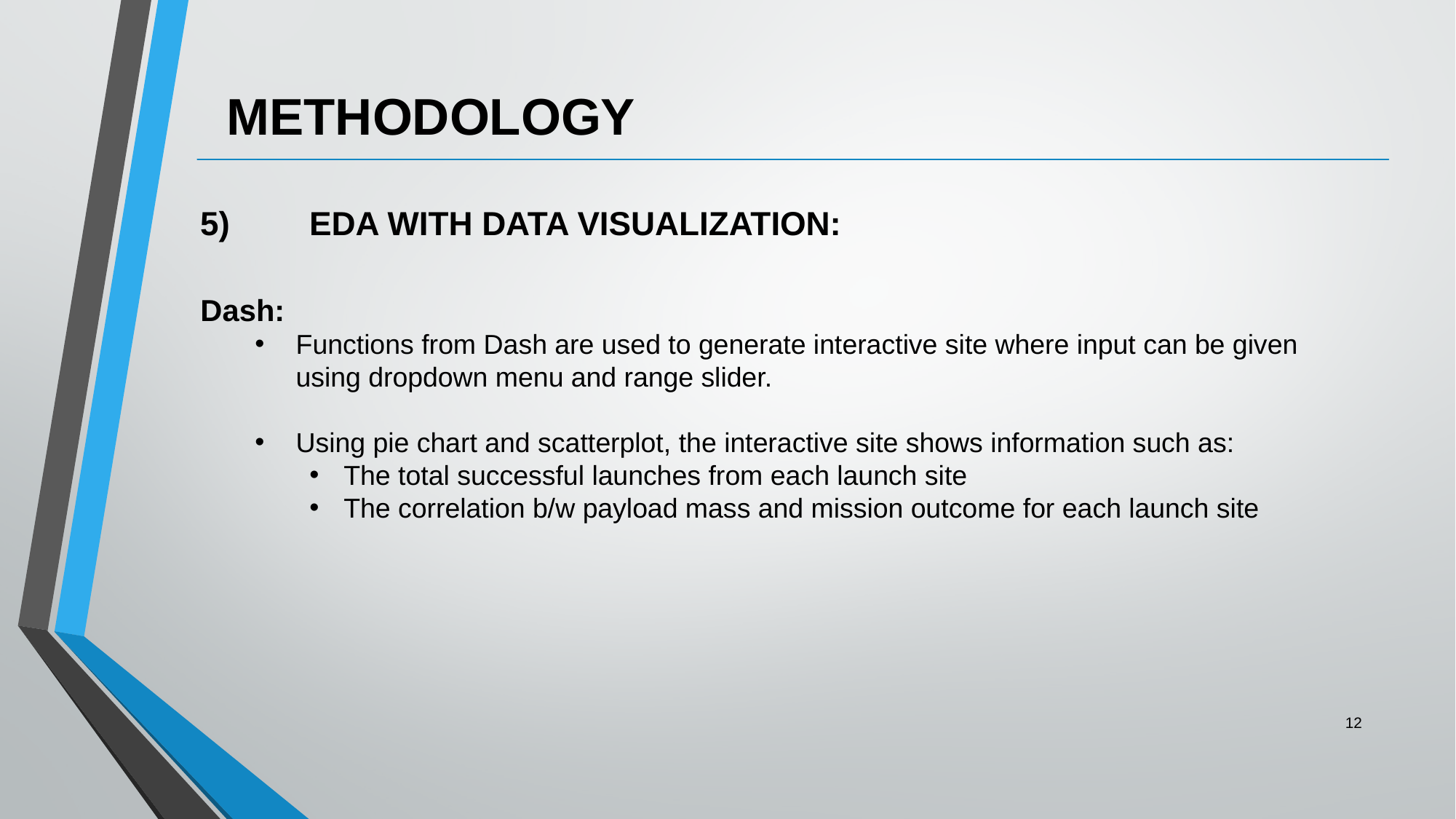

METHODOLOGY
5)	EDA WITH DATA VISUALIZATION:
Dash:
Functions from Dash are used to generate interactive site where input can be given using dropdown menu and range slider.

Using pie chart and scatterplot, the interactive site shows information such as:
The total successful launches from each launch site
The correlation b/w payload mass and mission outcome for each launch site
12